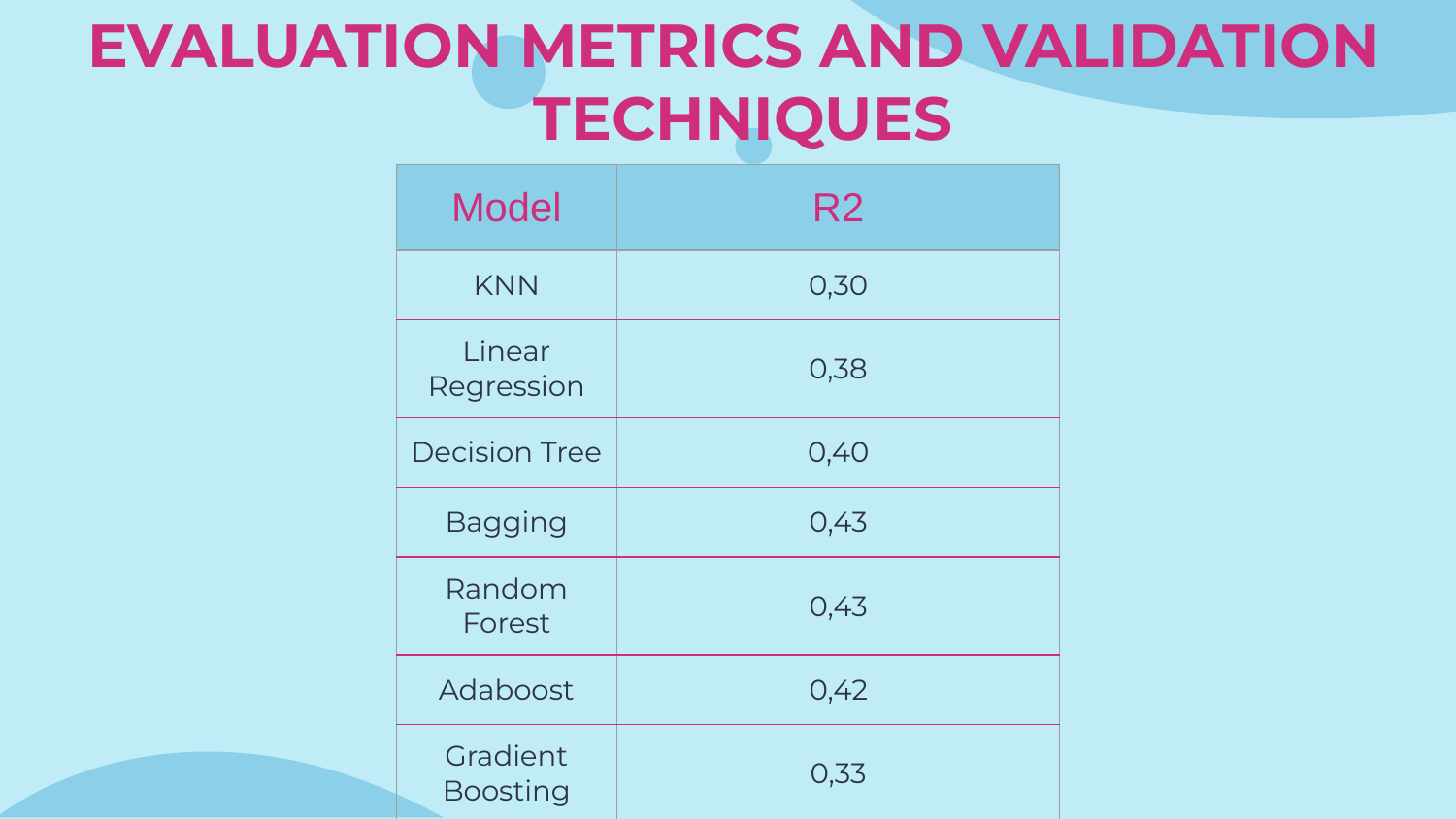

EVALUATION METRICS AND VALIDATION  TECHNIQUES

| Model | R2 |
| --- | --- |
| KNN | 0,30 |
| Linear Regression | 0,38 |
| Decision Tree | 0,40 |
| Bagging | 0,43 |
| Random Forest | 0,43 |
| Adaboost | 0,42 |
| Gradient Boosting | 0,33 |